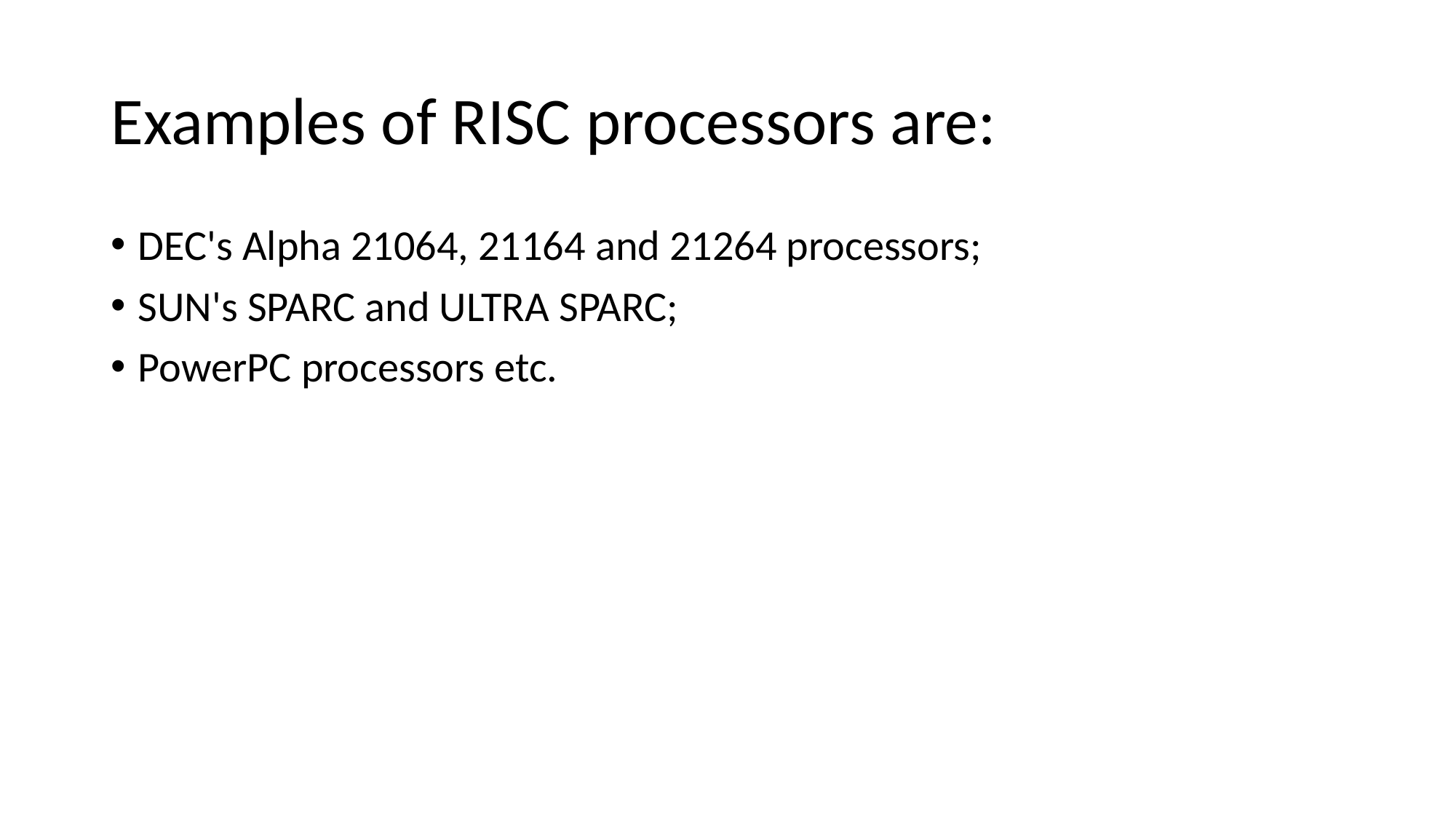

# Examples of RISC processors are:
DEC's Alpha 21064, 21164 and 21264 processors;
SUN's SPARC and ULTRA SPARC;
PowerPC processors etc.